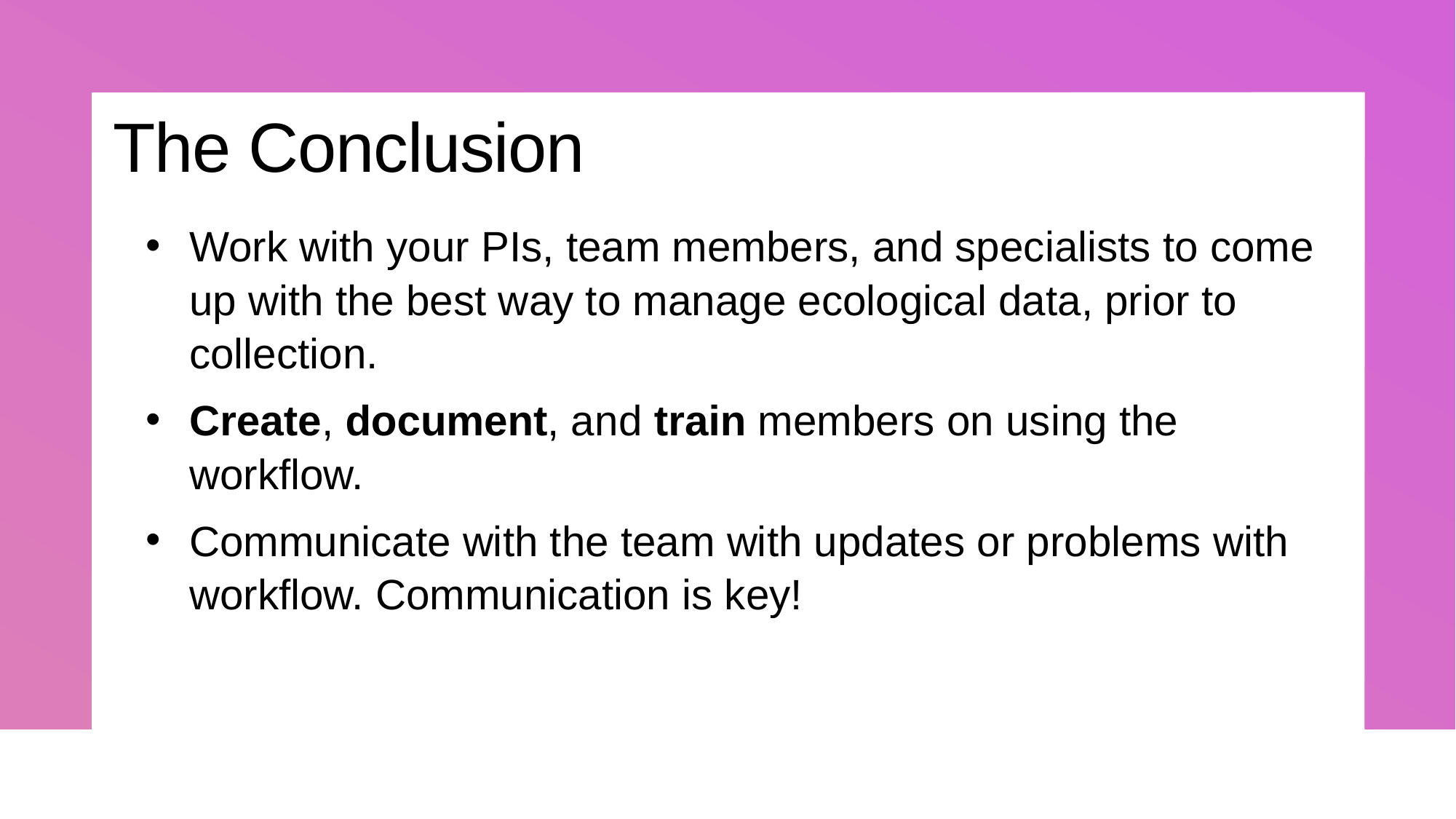

# The Conclusion
Work with your PIs, team members, and specialists to come up with the best way to manage ecological data, prior to collection.
Create, document, and train members on using the workflow.
Communicate with the team with updates or problems with workflow. Communication is key!